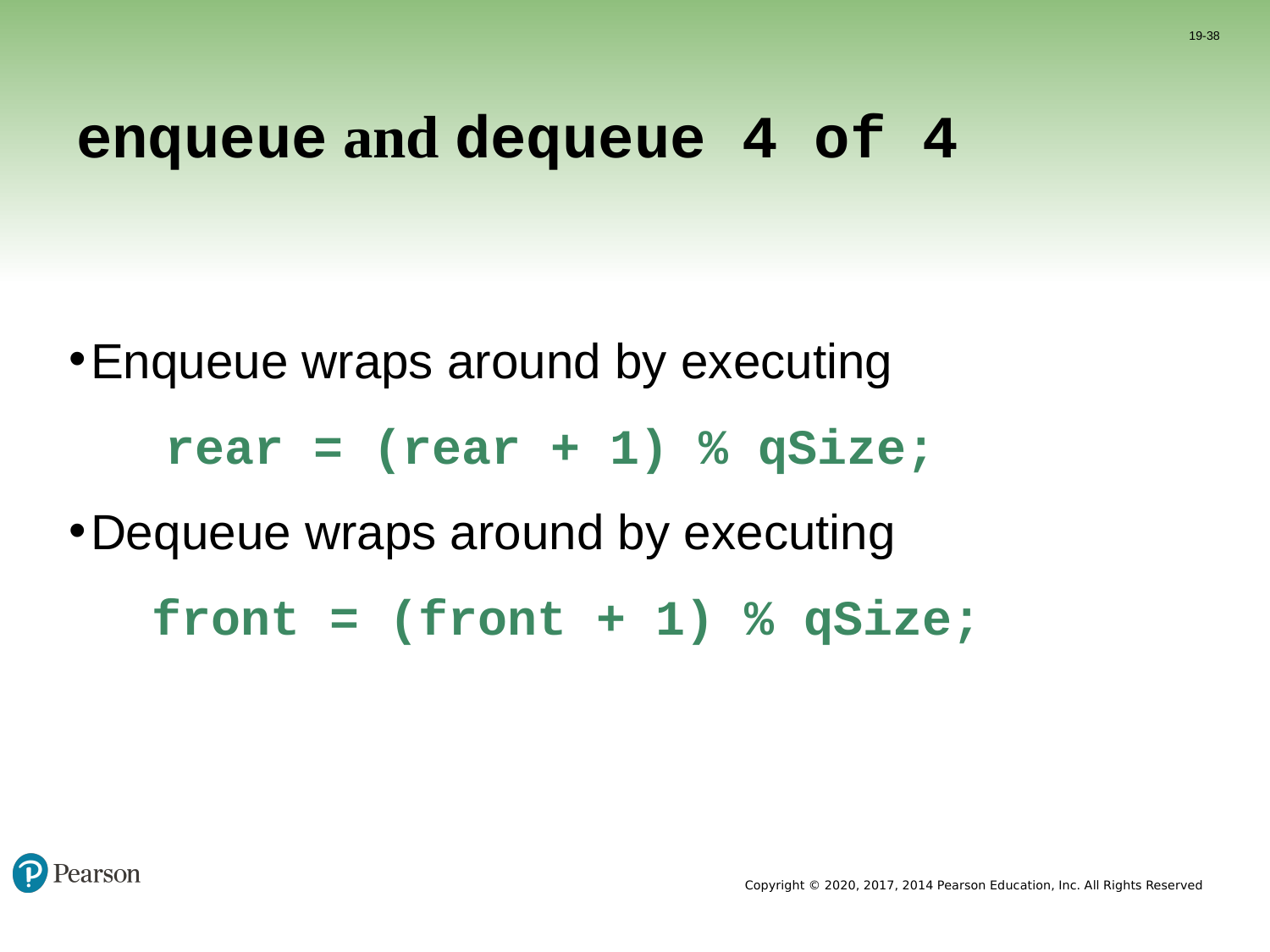

19-38
# enqueue and dequeue 4 of 4
Enqueue wraps around by executing
       rear = (rear + 1) % qSize;
Dequeue wraps around by executing
      front = (front + 1) % qSize;